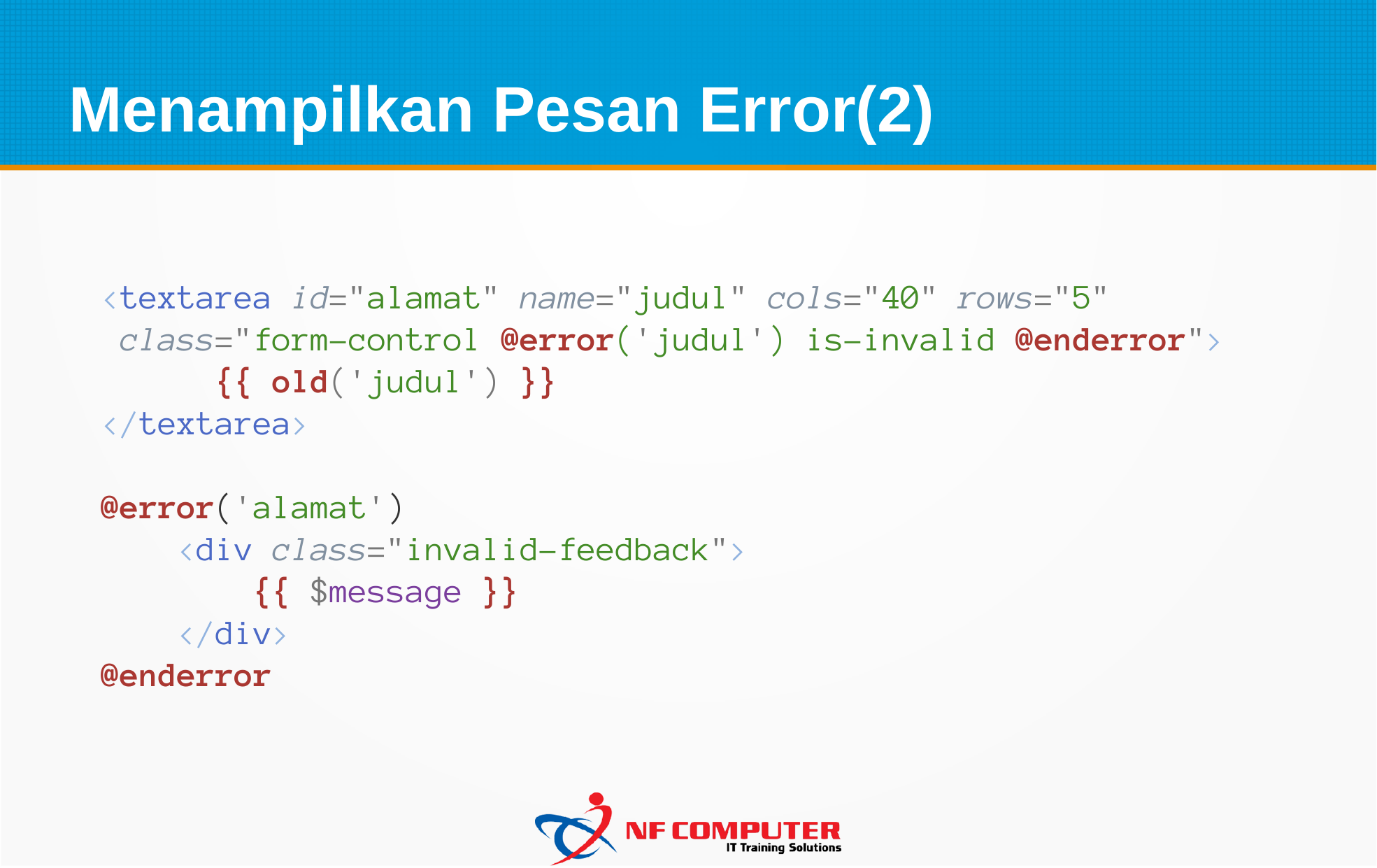

Menampilkan Pesan Error(2)
<textarea id="alamat" name="judul" cols="40" rows="5"
 class="form-control @error('judul') is-invalid @enderror">
      {{ old('judul') }}
</textarea>

@error('alamat')
    <div class="invalid-feedback">
        {{ $message }}
    </div>
@enderror